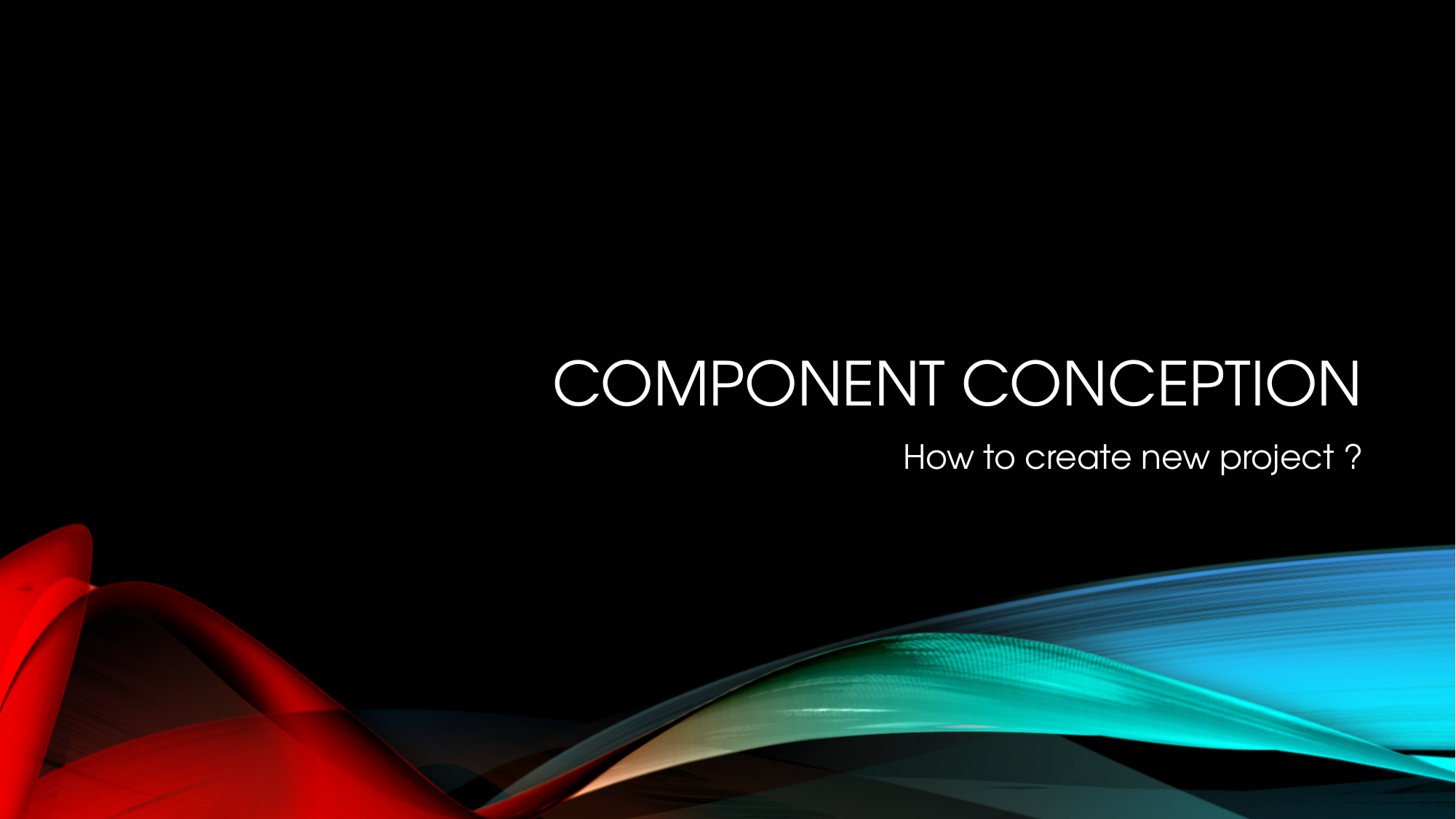

# Component Conception
How to create new project ?